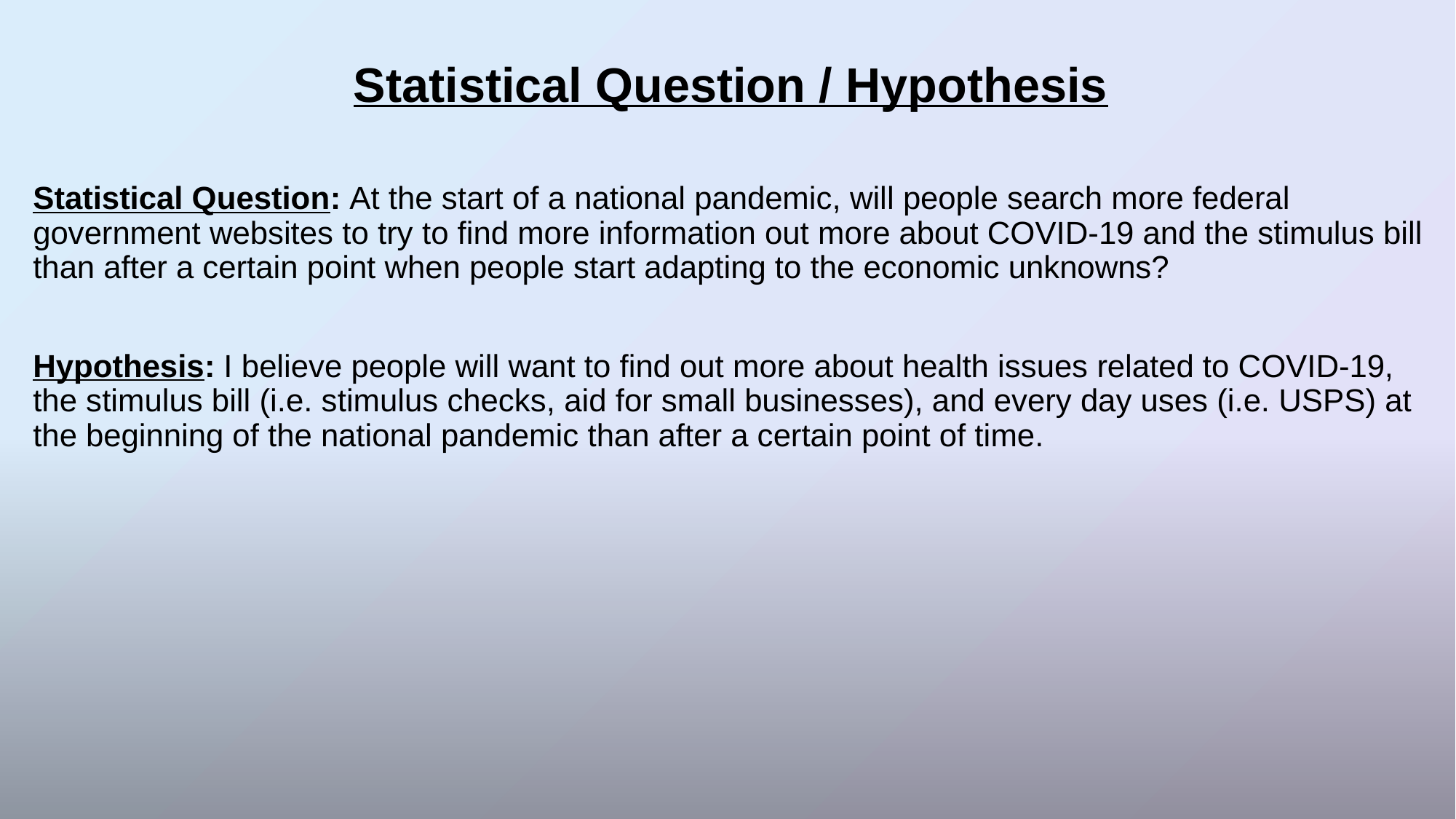

Statistical Question / Hypothesis

Statistical Question: At the start of a national pandemic, will people search more federal government websites to try to find more information out more about COVID-19 and the stimulus bill than after a certain point when people start adapting to the economic unknowns?

Hypothesis: I believe people will want to find out more about health issues related to COVID-19, the stimulus bill (i.e. stimulus checks, aid for small businesses), and every day uses (i.e. USPS) at the beginning of the national pandemic than after a certain point of time.